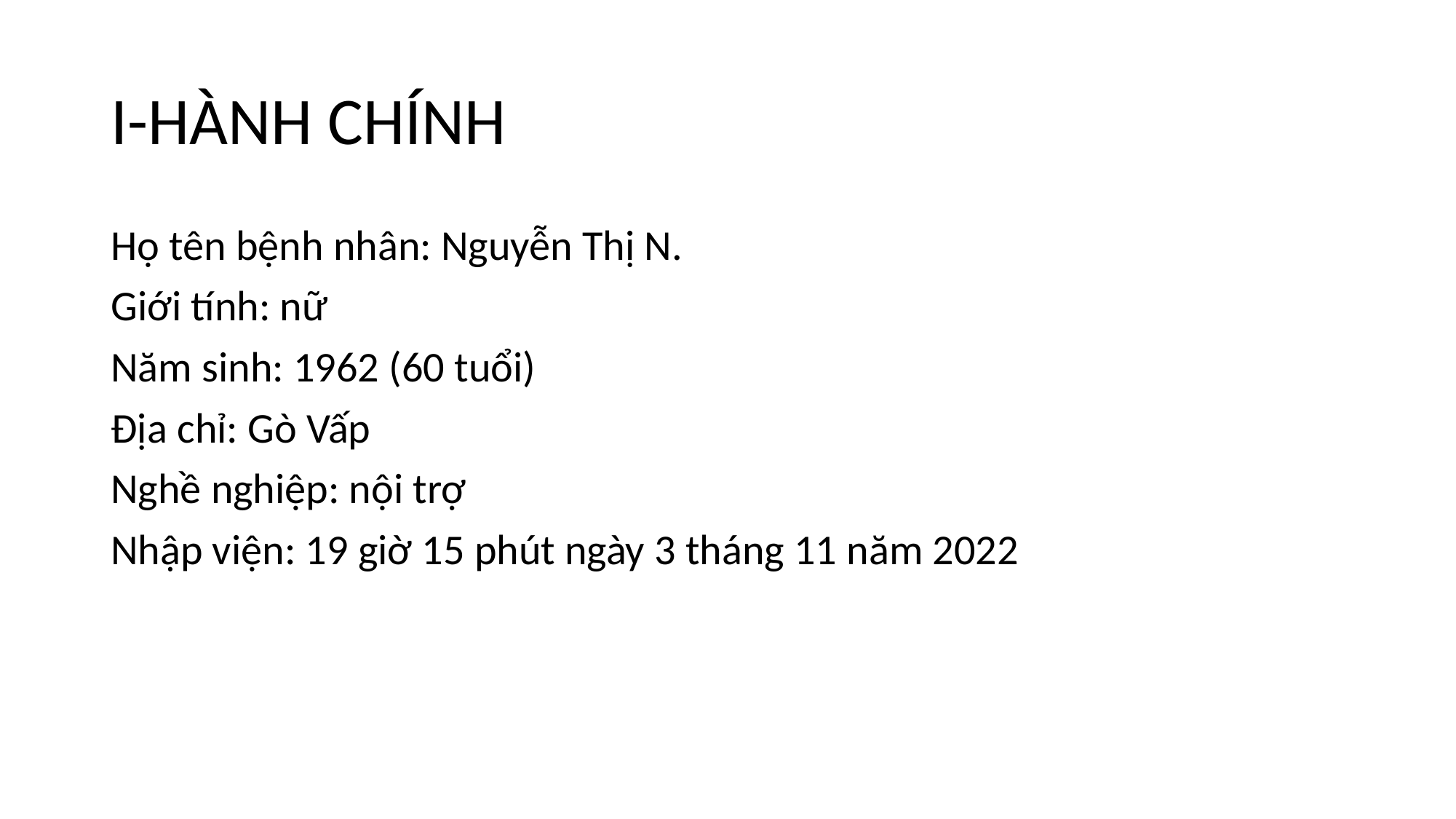

# I-HÀNH CHÍNH
Họ tên bệnh nhân: Nguyễn Thị N.
Giới tính: nữ
Năm sinh: 1962 (60 tuổi)
Địa chỉ: Gò Vấp
Nghề nghiệp: nội trợ
Nhập viện: 19 giờ 15 phút ngày 3 tháng 11 năm 2022